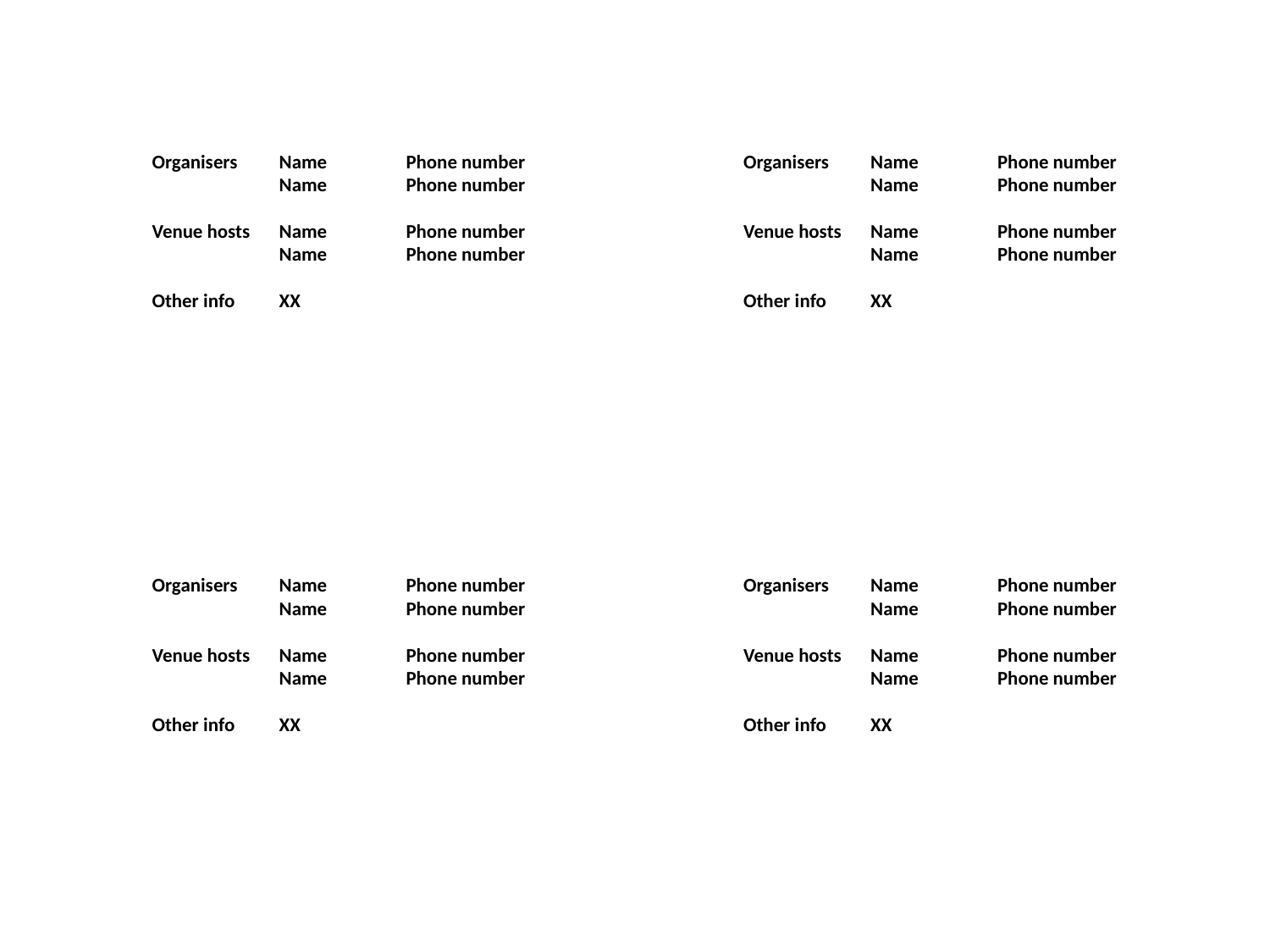

Organisers	Name	Phone number
	Name	Phone number

Venue hosts	Name	Phone number
	Name	Phone number

Other info	XX
Organisers	Name	Phone number
	Name	Phone number

Venue hosts	Name	Phone number
	Name	Phone number

Other info	XX
Organisers	Name	Phone number
	Name	Phone number

Venue hosts	Name	Phone number
	Name	Phone number

Other info	XX
Organisers	Name	Phone number
	Name	Phone number

Venue hosts	Name	Phone number
	Name	Phone number

Other info	XX